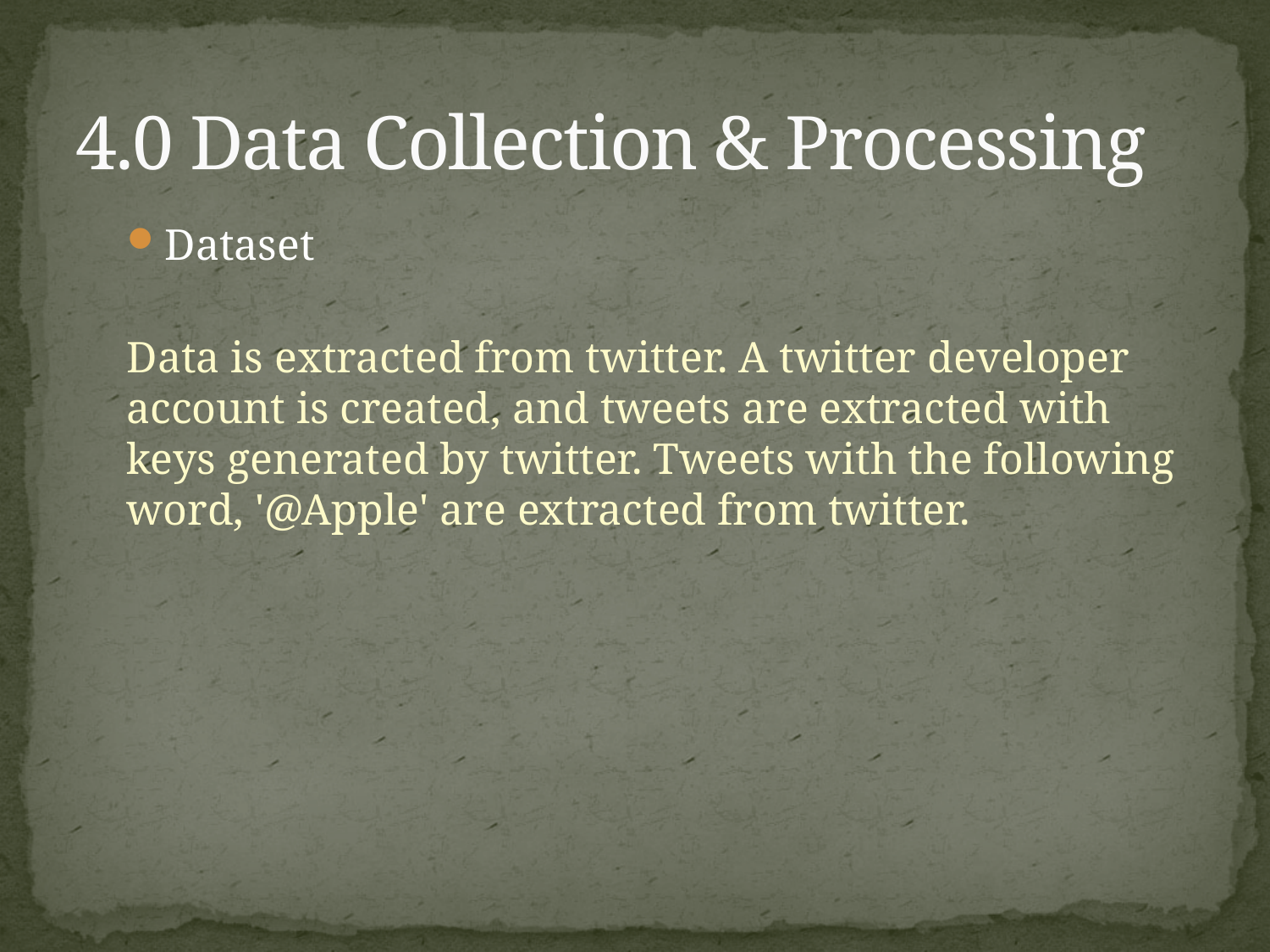

# 4.0 Data Collection & Processing
Dataset

Data is extracted from twitter. A twitter developer account is created, and tweets are extracted with keys generated by twitter. Tweets with the following word, '@Apple' are extracted from twitter.